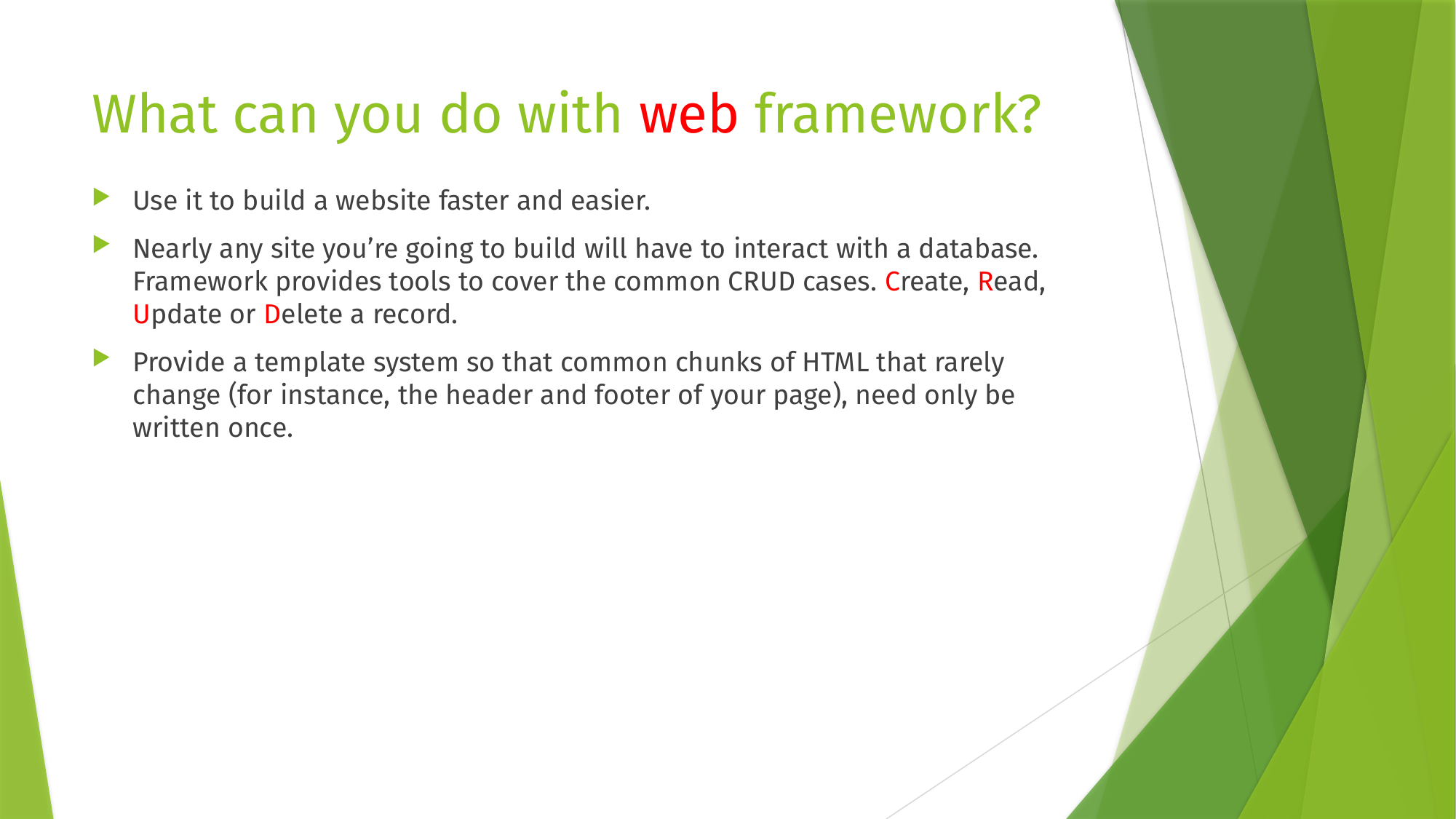

# What can you do with web framework?
Use it to build a website faster and easier.
Nearly any site you’re going to build will have to interact with a database. Framework provides tools to cover the common CRUD cases. Create, Read, Update or Delete a record.
Provide a template system so that common chunks of HTML that rarely change (for instance, the header and footer of your page), need only be written once.